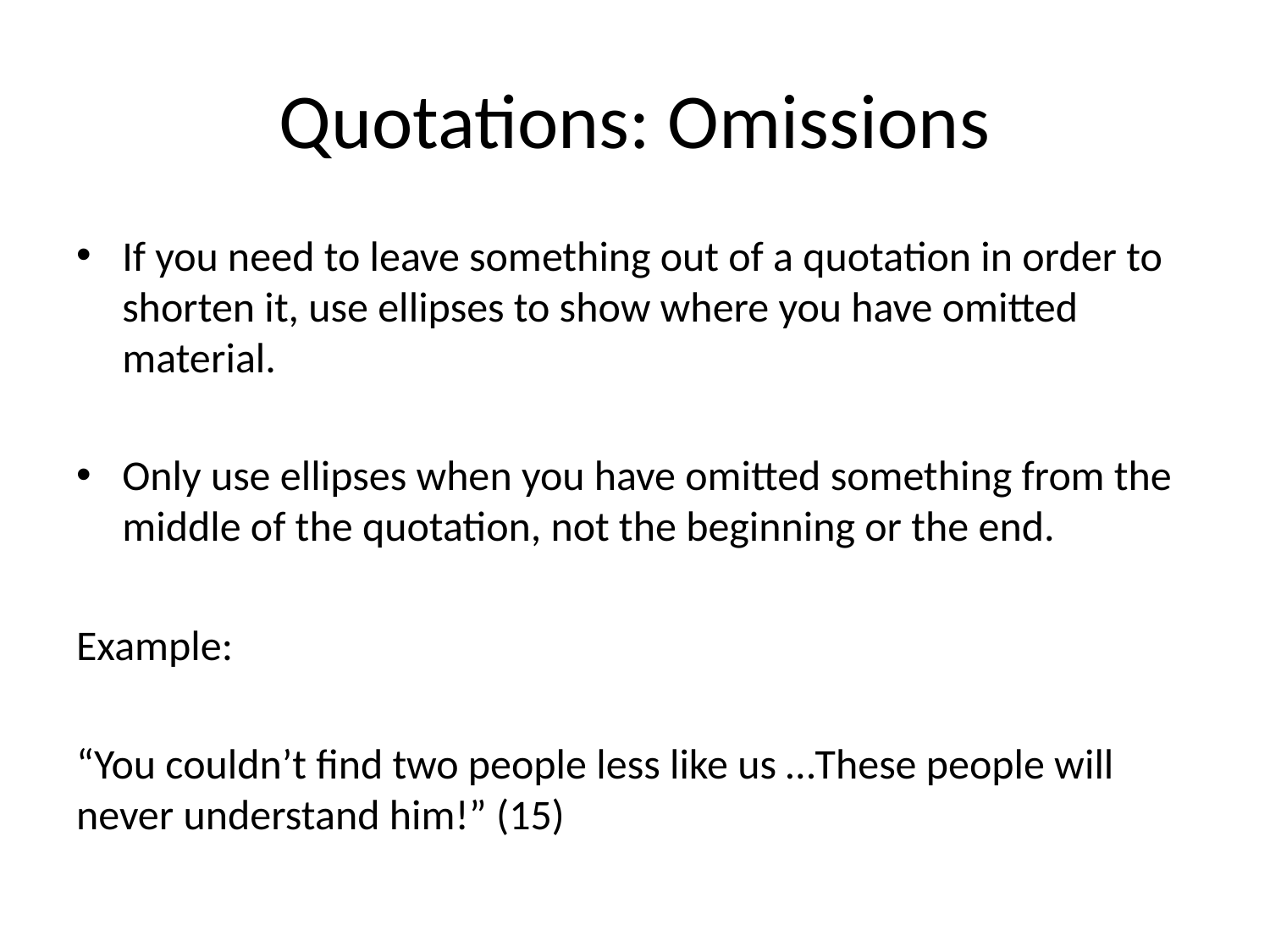

# Quotations: Omissions
If you need to leave something out of a quotation in order to shorten it, use ellipses to show where you have omitted material.

Only use ellipses when you have omitted something from the middle of the quotation, not the beginning or the end.

Example:

“You couldn’t find two people less like us …These people will never understand him!” (15)